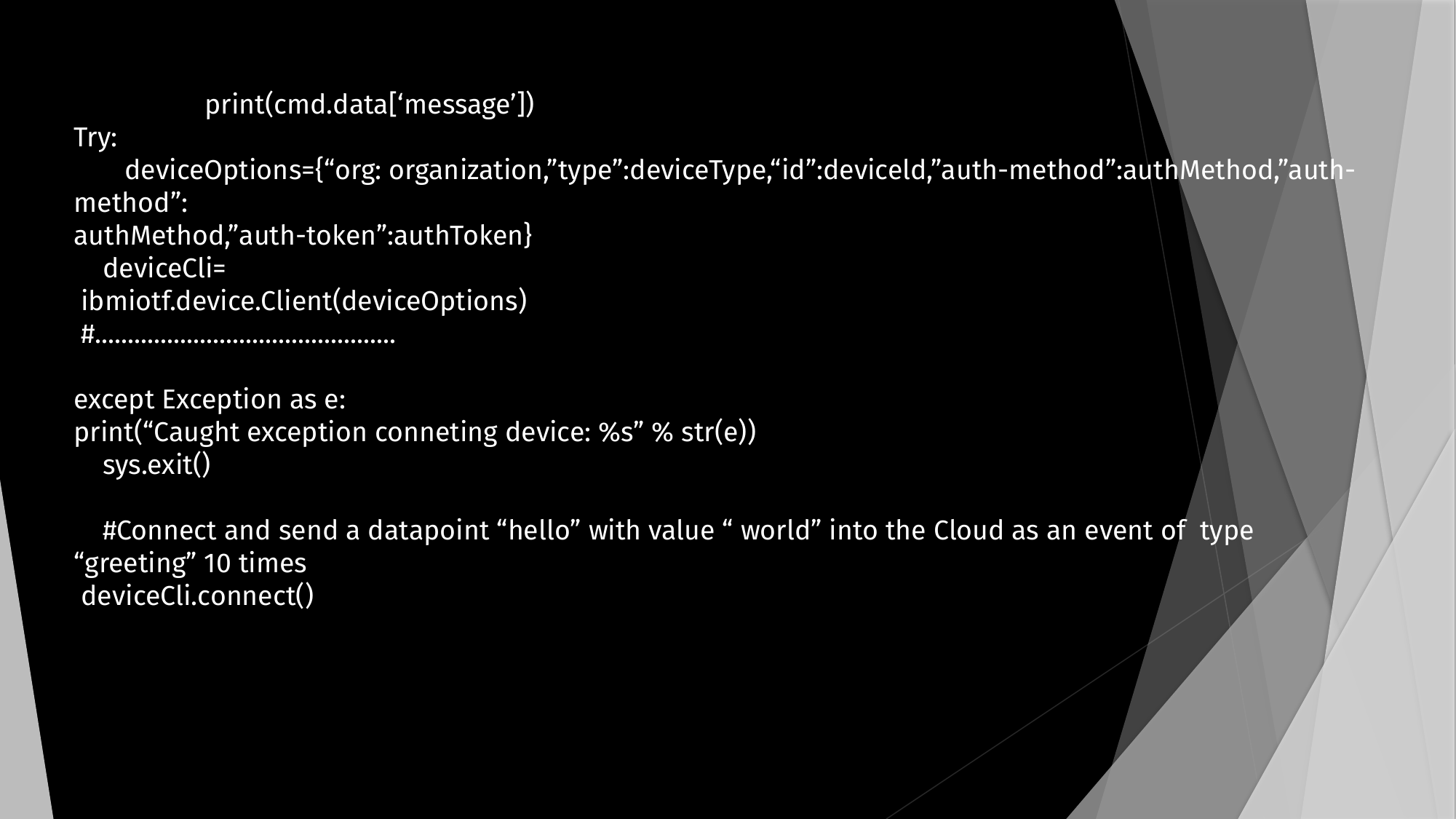

print(cmd.data[‘message’])
Try:
       deviceOptions={“org: organization,”type”:deviceType,“id”:deviceld,”auth-method”:authMethod,”auth-method”:
authMethod,”auth-token”:authToken}
    deviceCli=
 ibmiotf.device.Client(deviceOptions)
 #..............................................

except Exception as e:
print(“Caught exception conneting device: %s” % str(e))
    sys.exit()

    #Connect and send a datapoint “hello” with value “ world” into the Cloud as an event of  type
“greeting” 10 times
 deviceCli.connect()